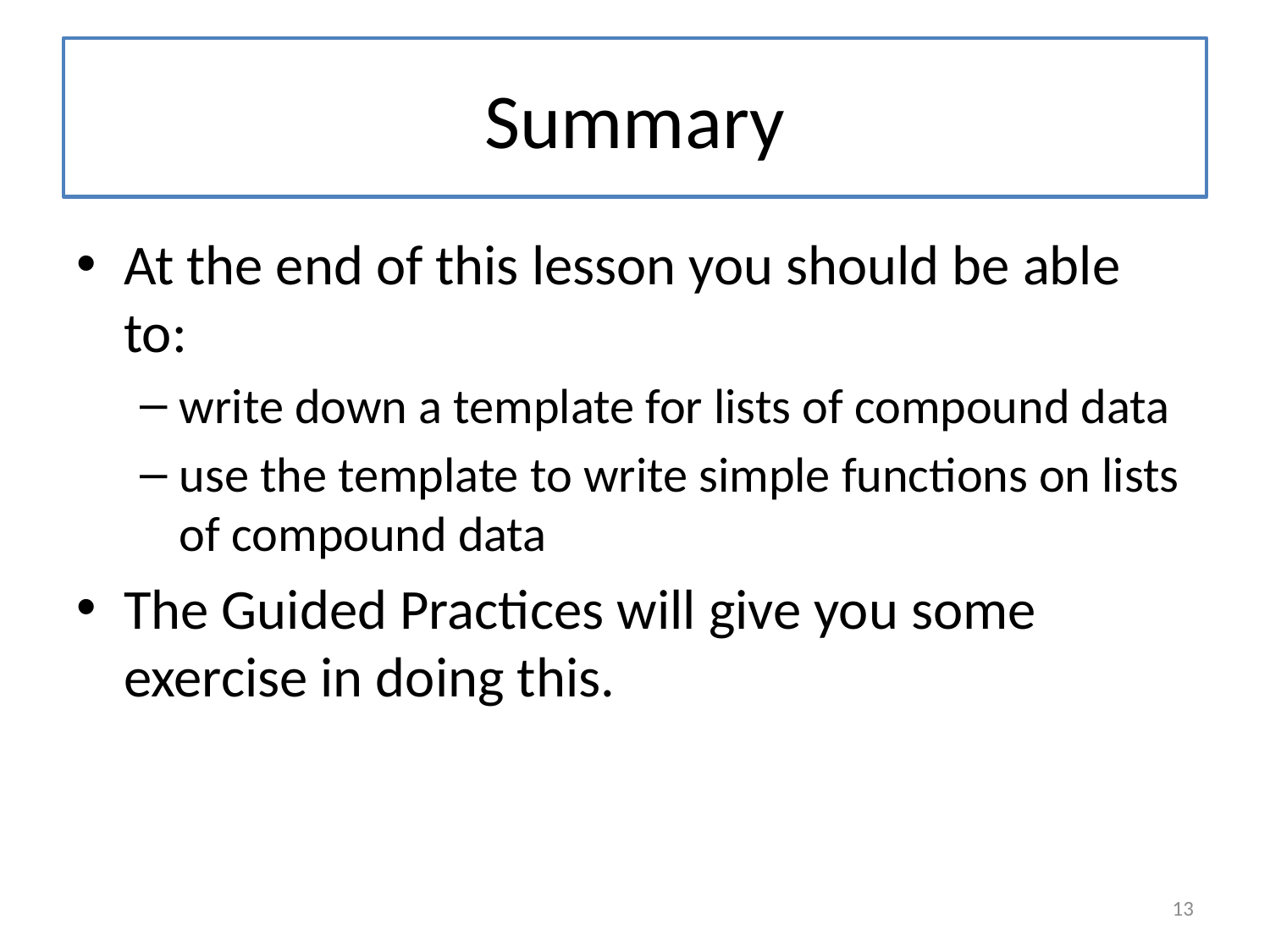

# Summary
At the end of this lesson you should be able to:
write down a template for lists of compound data
use the template to write simple functions on lists of compound data
The Guided Practices will give you some exercise in doing this.
13